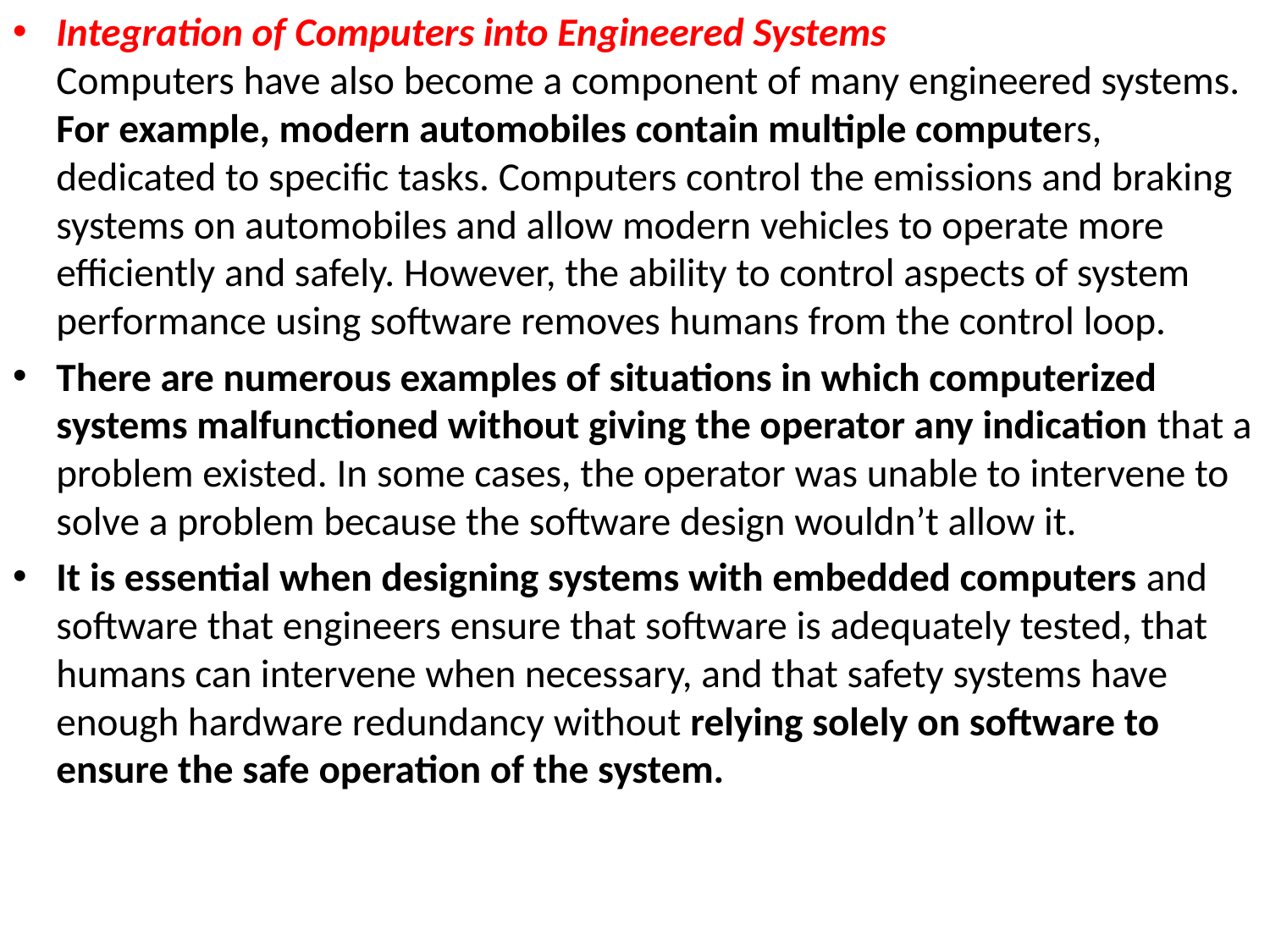

Integration of Computers into Engineered Systems
Computers have also become a component of many engineered systems. For example, modern automobiles contain multiple computers, dedicated to specific tasks. Computers control the emissions and braking systems on automobiles and allow modern vehicles to operate more efficiently and safely. However, the ability to control aspects of system performance using software removes humans from the control loop.
There are numerous examples of situations in which computerized systems malfunctioned without giving the operator any indication that a problem existed. In some cases, the operator was unable to intervene to solve a problem because the software design wouldn’t allow it.
It is essential when designing systems with embedded computers and software that engineers ensure that software is adequately tested, that humans can intervene when necessary, and that safety systems have enough hardware redundancy without relying solely on software to ensure the safe operation of the system.